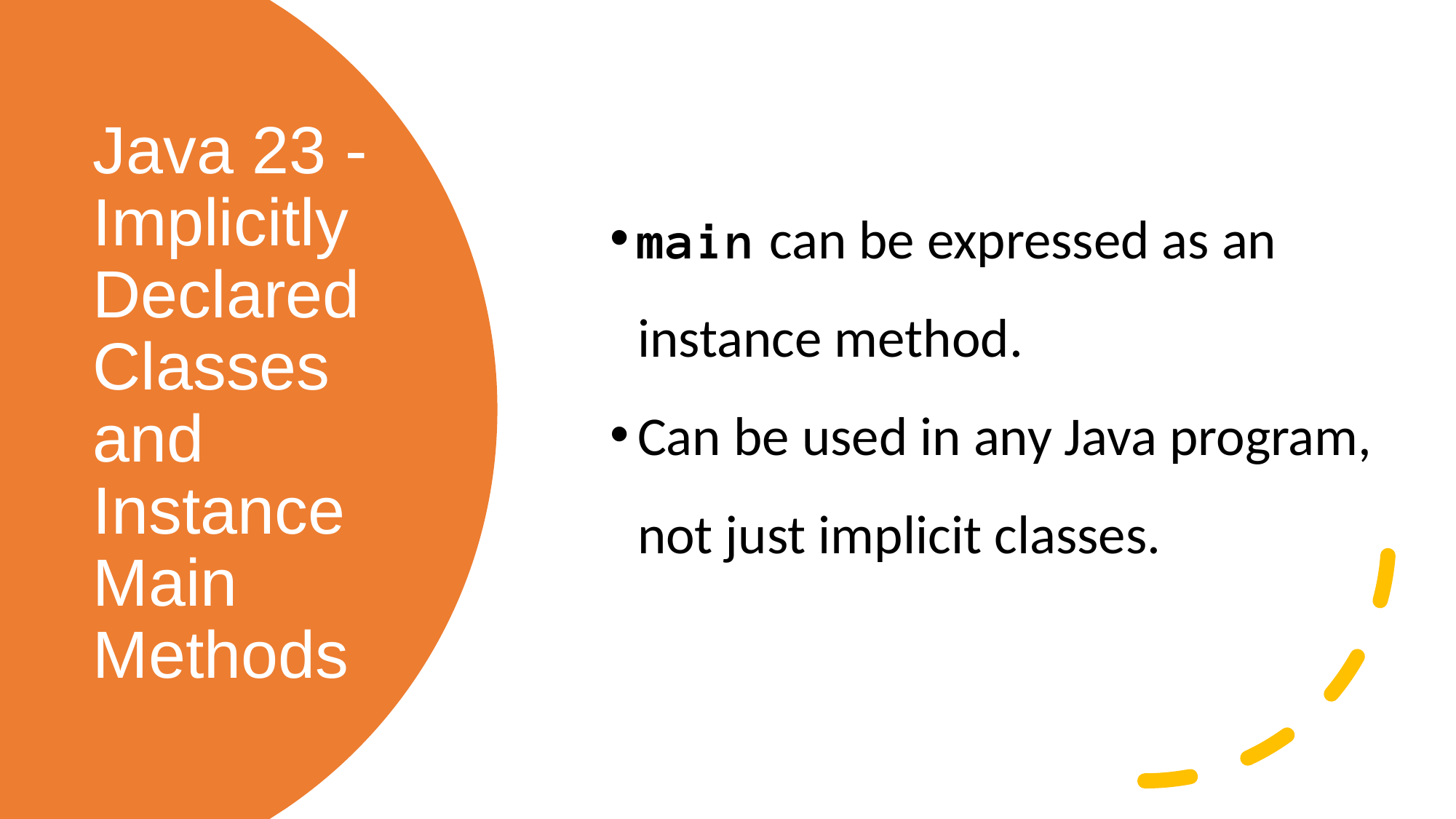

main can be expressed as an instance method.
Can be used in any Java program, not just implicit classes.

# Java 23 - Implicitly Declared Classes and Instance Main Methods